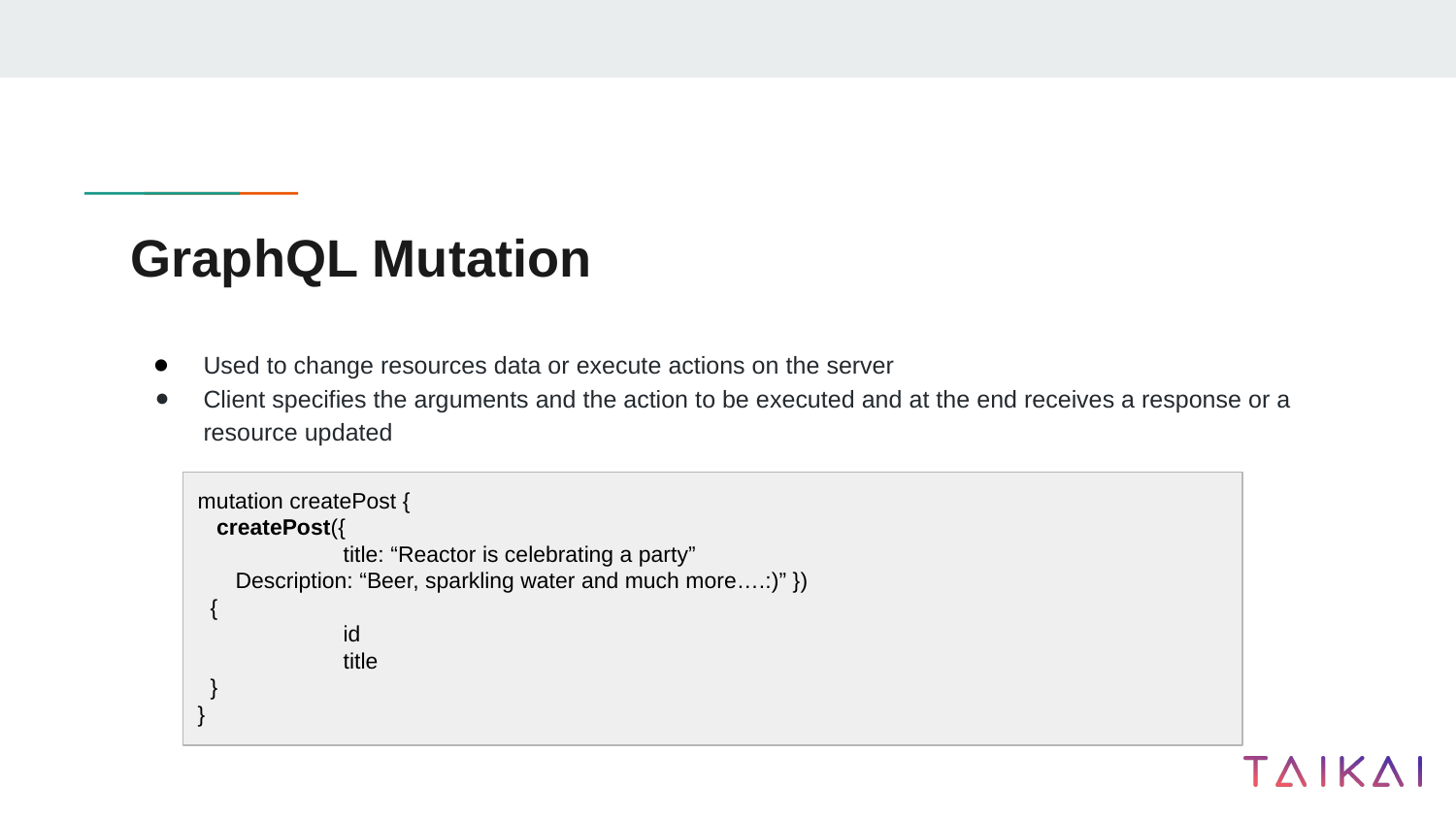

# GraphQL Mutation
Used to change resources data or execute actions on the server
Client specifies the arguments and the action to be executed and at the end receives a response or a resource updated
mutation createPost {
   createPost({
  	title: “Reactor is celebrating a party”
      Description: “Beer, sparkling water and much more….:)” })
  {
   	id
	title
  }
}